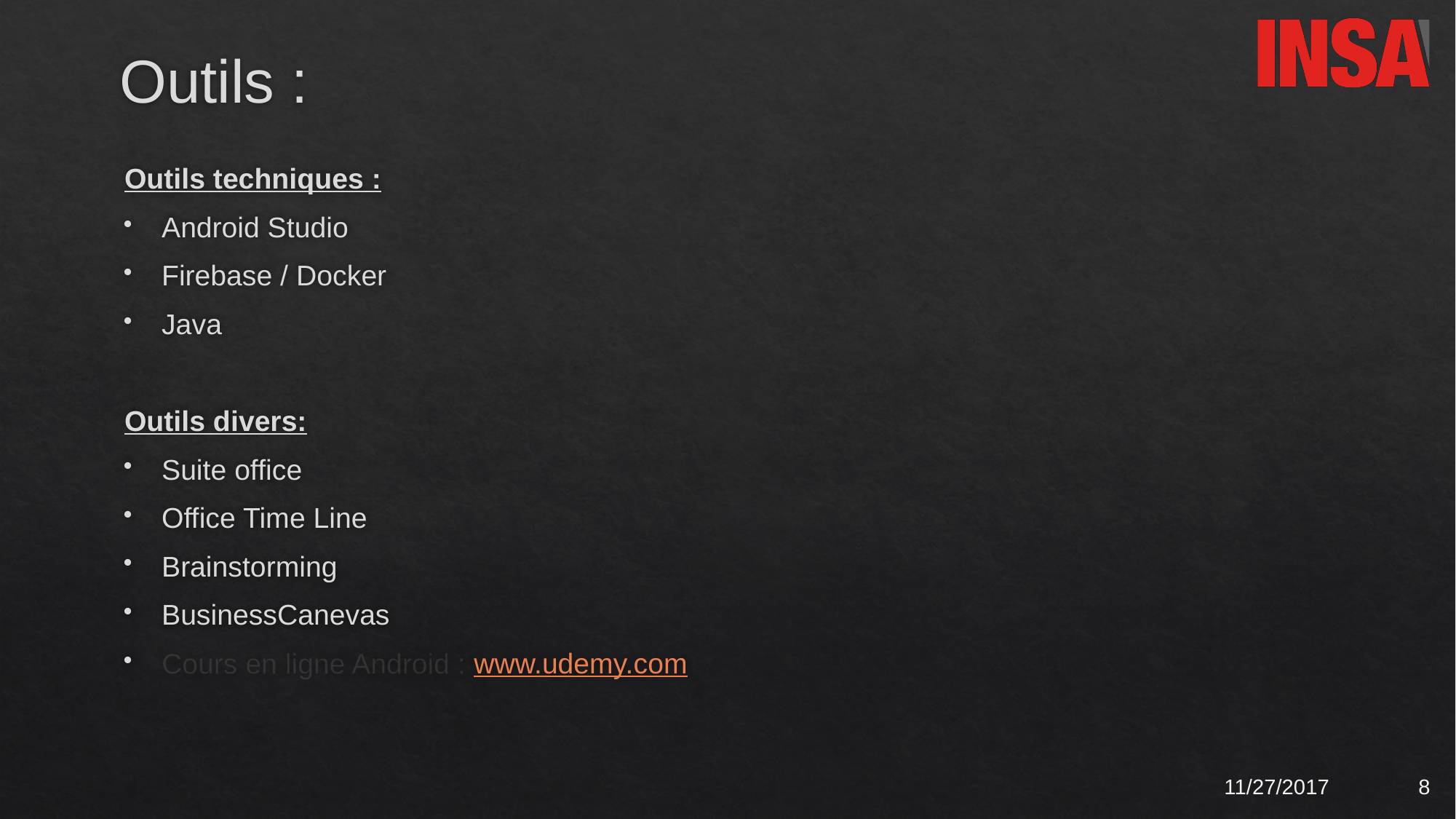

# Outils :
Outils techniques :
Android Studio
Firebase / Docker
Java

Outils divers:
Suite office
Office Time Line
Brainstorming
BusinessCanevas
Cours en ligne Android : www.udemy.com
11/27/2017
8